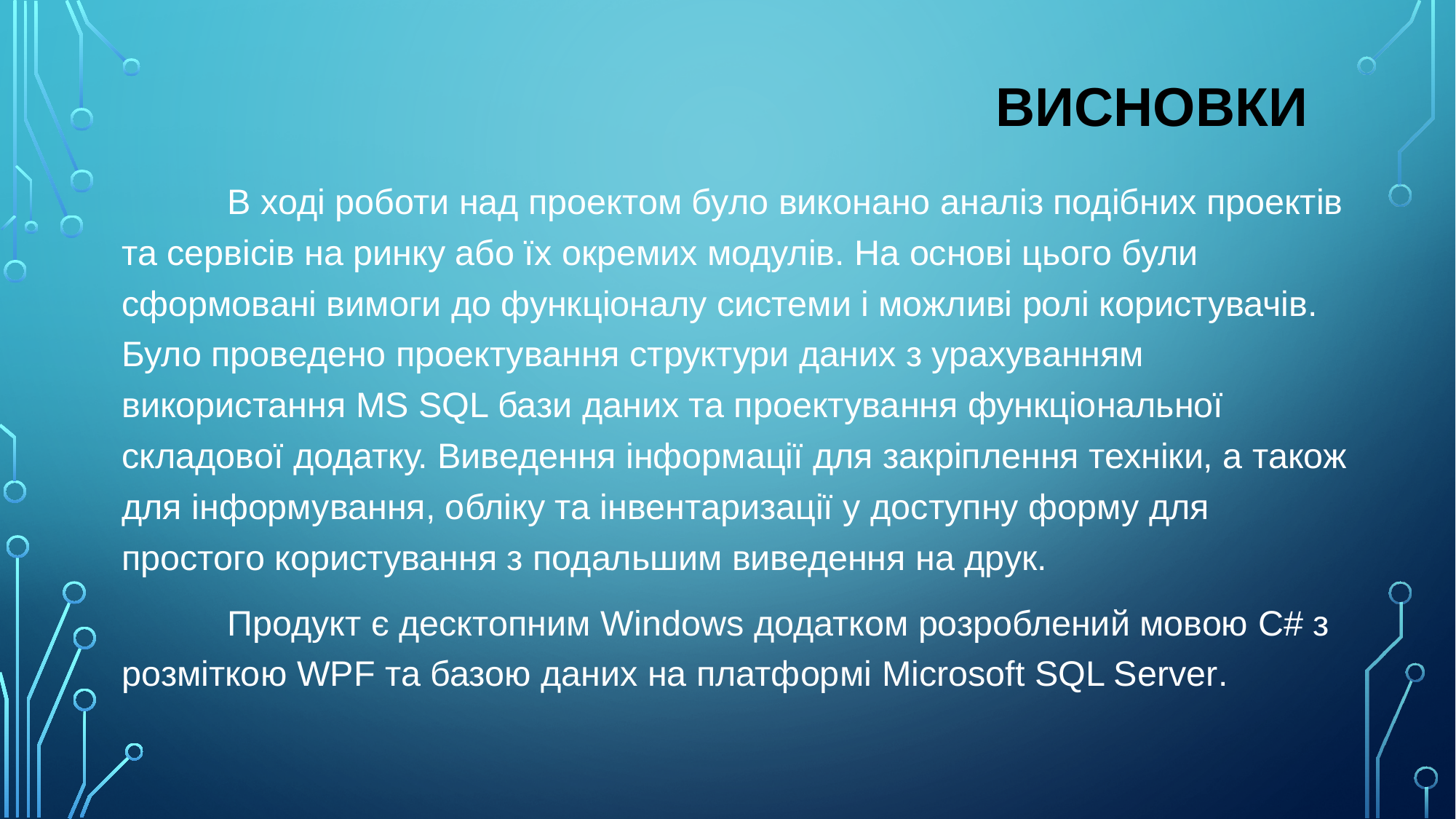

ВИСНОВКИ
	В ході роботи над проектом було виконано аналіз подібних проектів та сервісів на ринку або їх окремих модулів. На основі цього були сформовані вимоги до функціоналу системи і можливі ролі користувачів. Було проведено проектування структури даних з урахуванням використання MS SQL бази даних та проектування функціональної складової додатку. Виведення інформації для закріплення техніки, а також для інформування, обліку та інвентаризації у доступну форму для простого користування з подальшим виведення на друк.
	Продукт є десктопним Windows додатком розроблений мовою C# з розміткою WPF та базою даних на платформі Microsoft SQL Server.